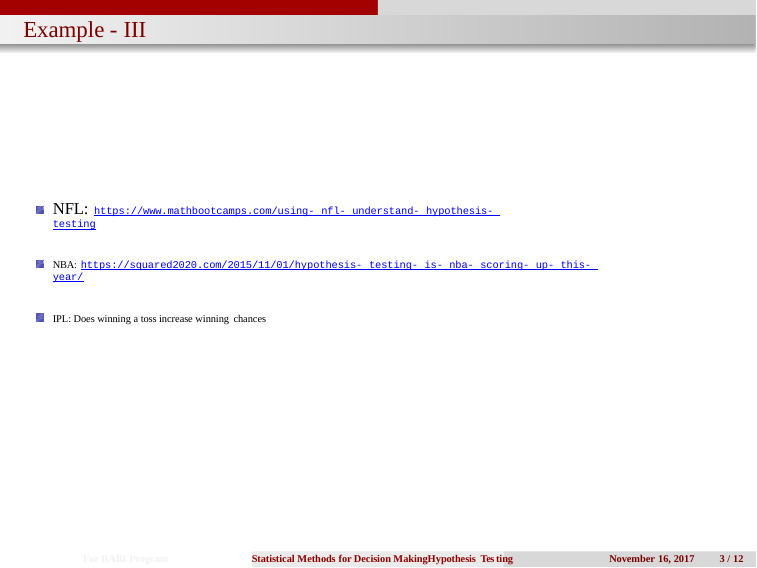

Example - III

NFL: https://www.mathbootcamps.com/using- nfl- understand- hypothesis- testing

NBA: https://squared2020.com/2015/11/01/hypothesis- testing- is- nba- scoring- up- this- year/

IPL: Does winning a toss increase winning chances

For BABI Program
Statistical Methods for Decision MakingHypothesis Tes
November 16, 2017	3 / 12

ting